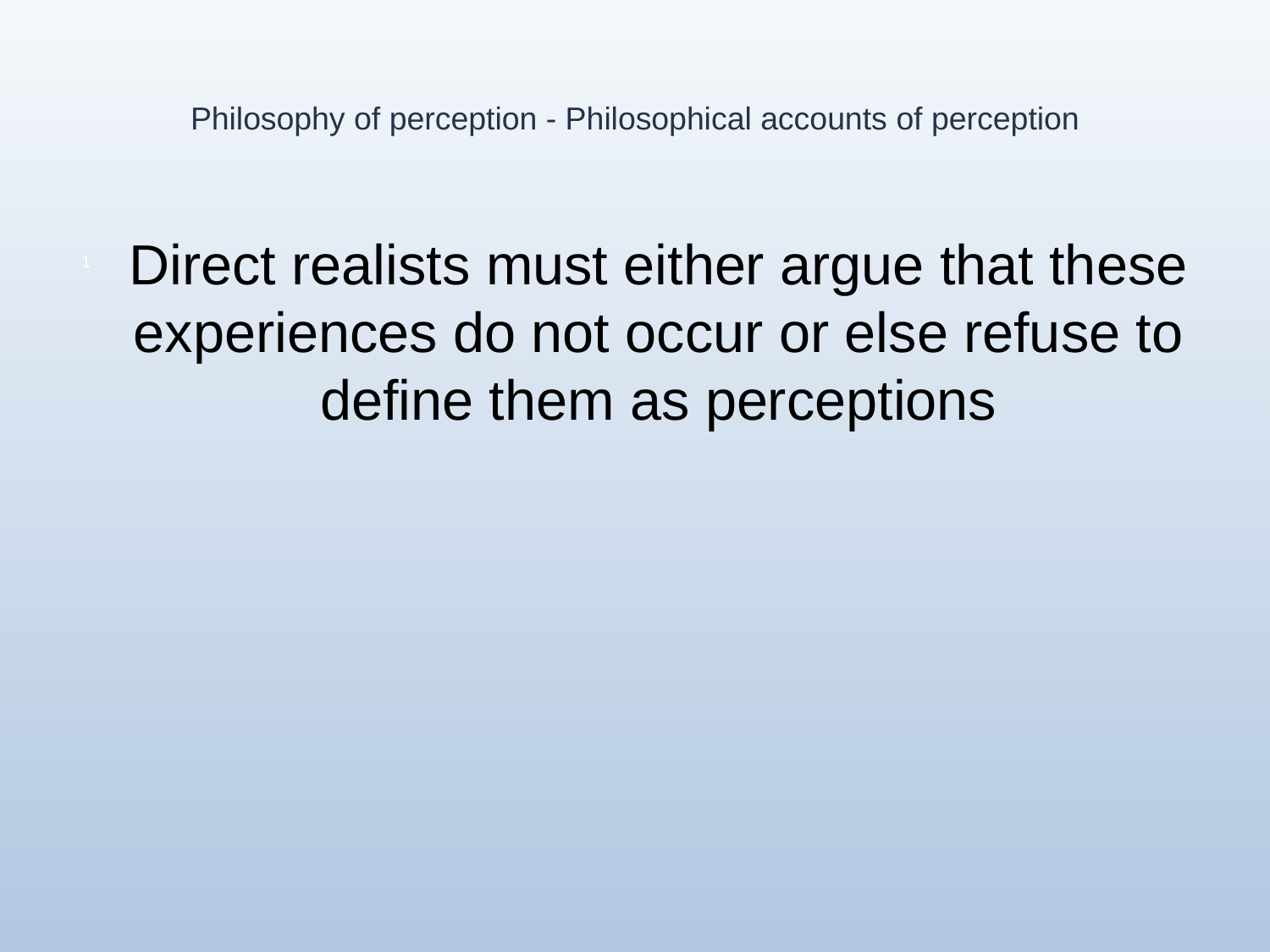

# Philosophy of perception - Philosophical accounts of perception
Direct realists must either argue that these experiences do not occur or else refuse to define them as perceptions